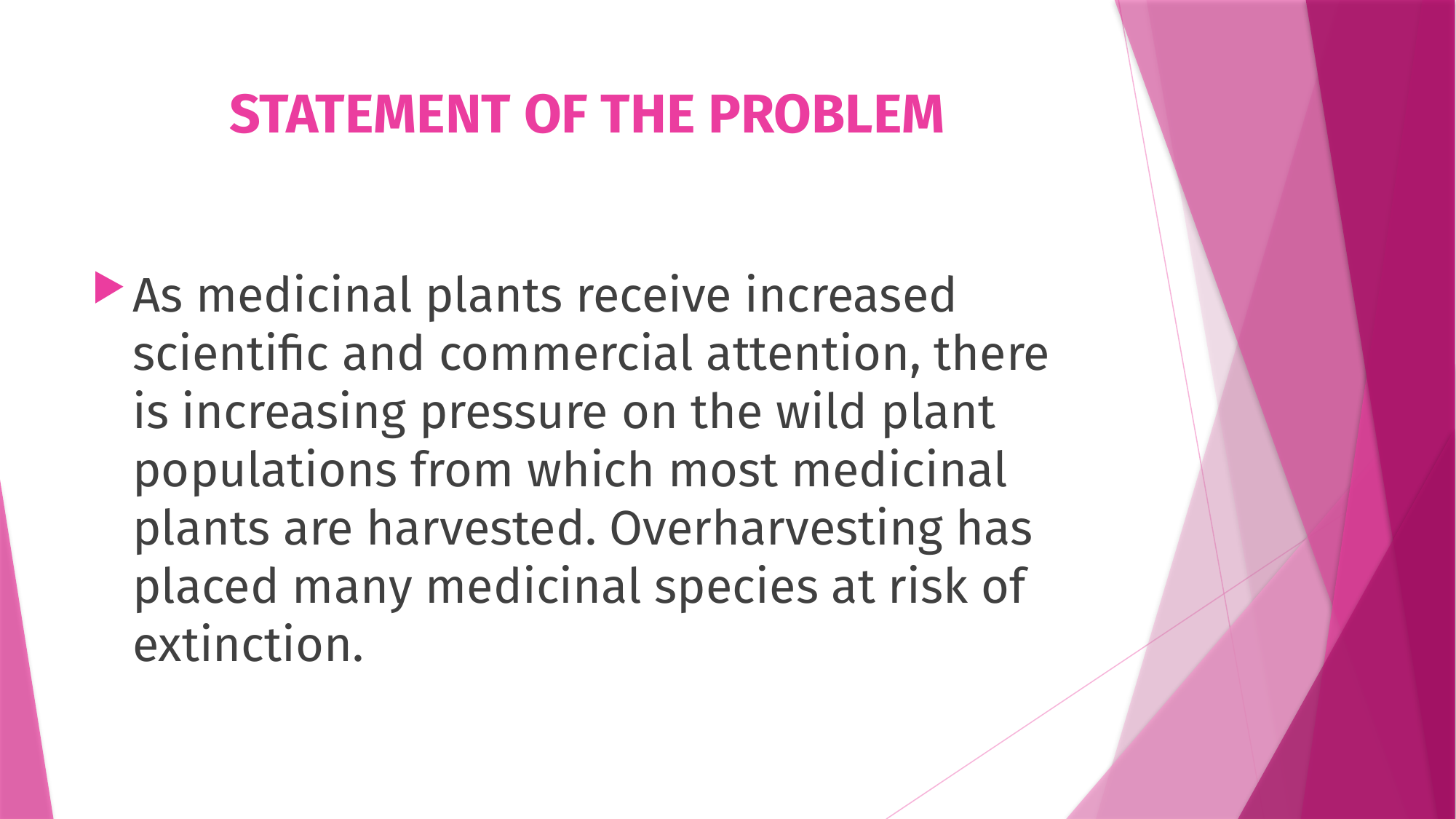

# STATEMENT OF THE PROBLEM
As medicinal plants receive increased scientific and commercial attention, there is increasing pressure on the wild plant populations from which most medicinal plants are harvested. Overharvesting has placed many medicinal species at risk of extinction.